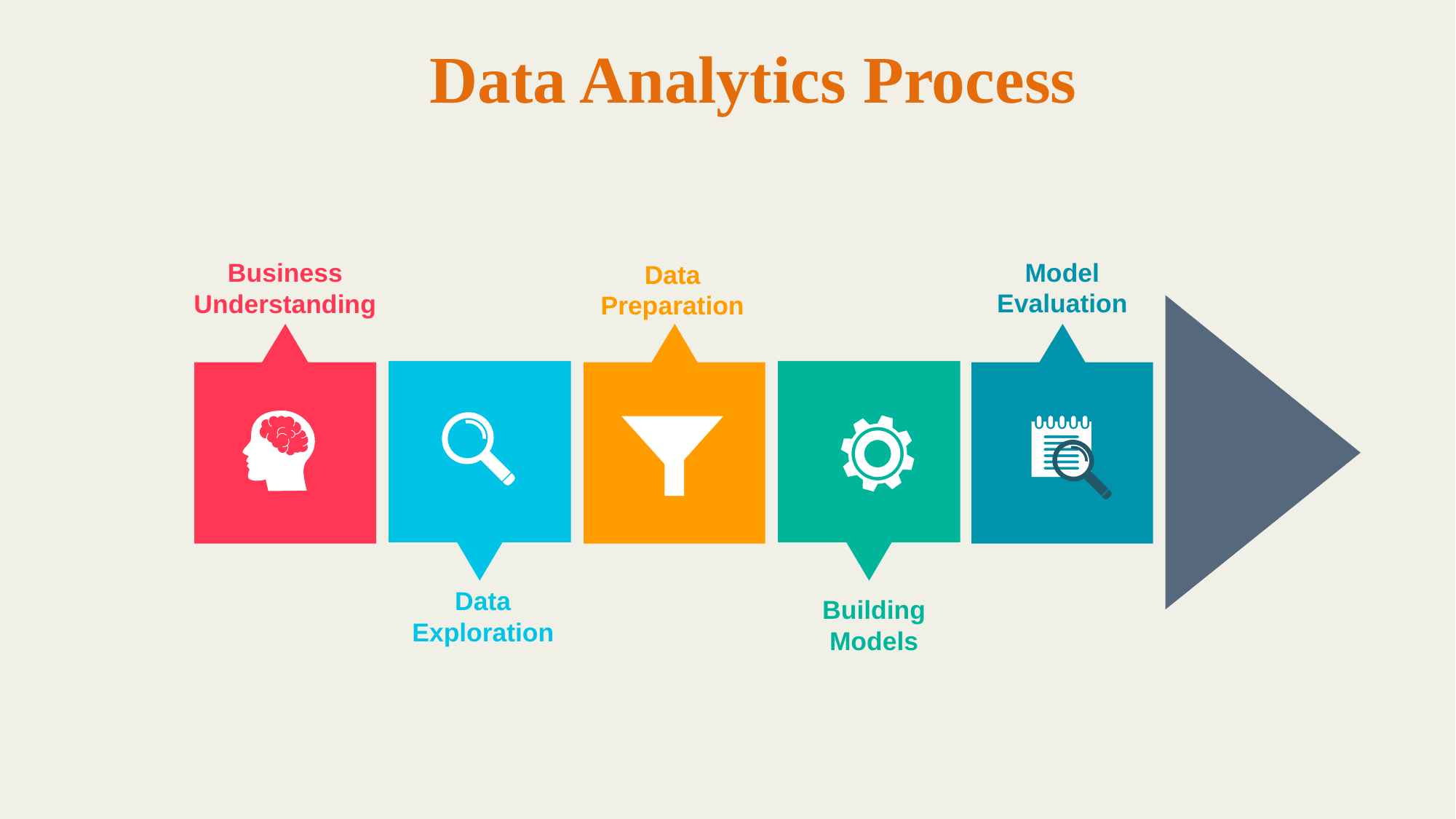

Data Analytics Process
Business Understanding
Model Evaluation
Data Preparation
Data Exploration
Building Models